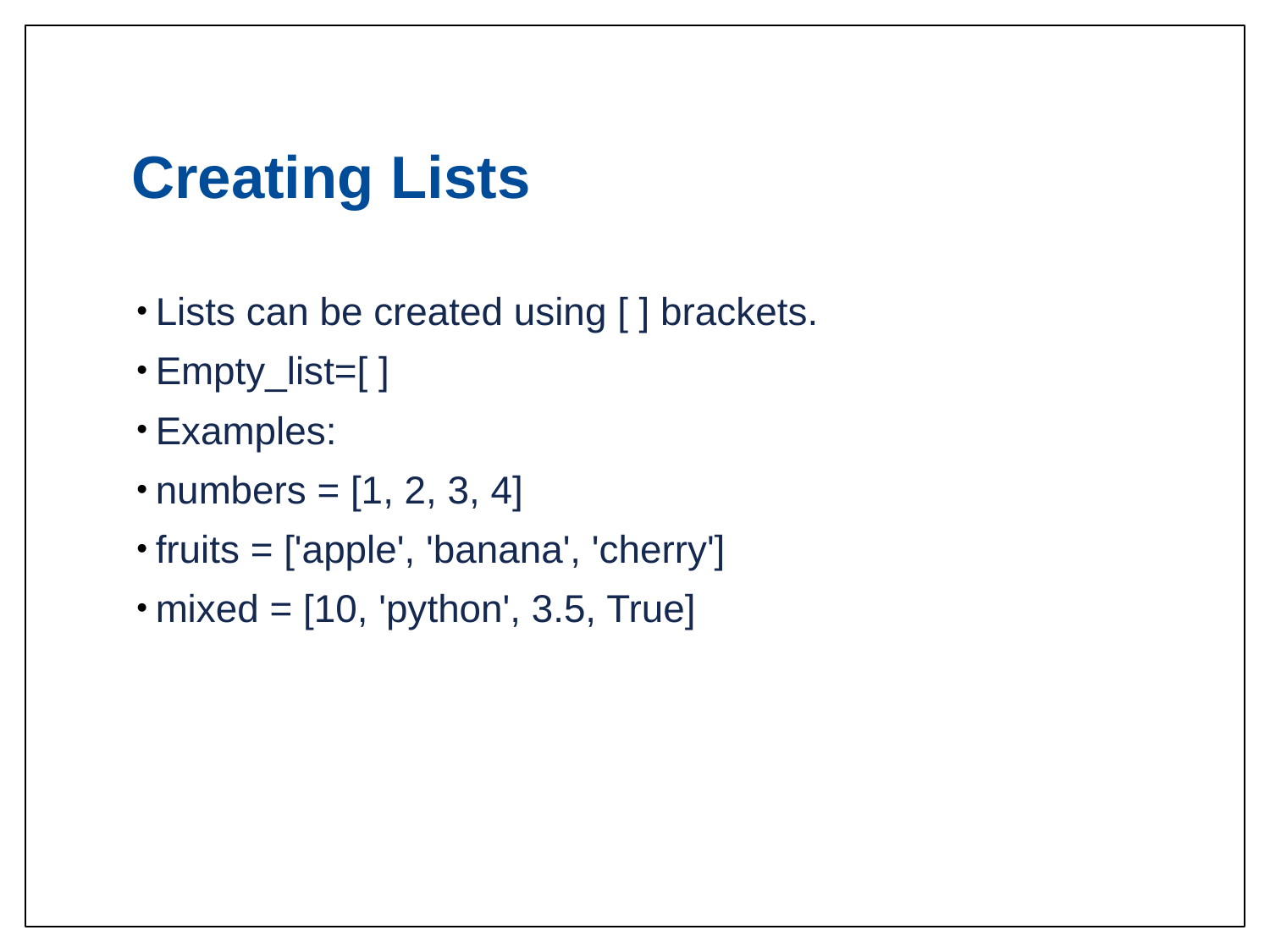

# Creating Lists
Lists can be created using [ ] brackets.
Empty_list=[ ]
Examples:
numbers = [1, 2, 3, 4]
fruits = ['apple', 'banana', 'cherry']
mixed = [10, 'python', 3.5, True]